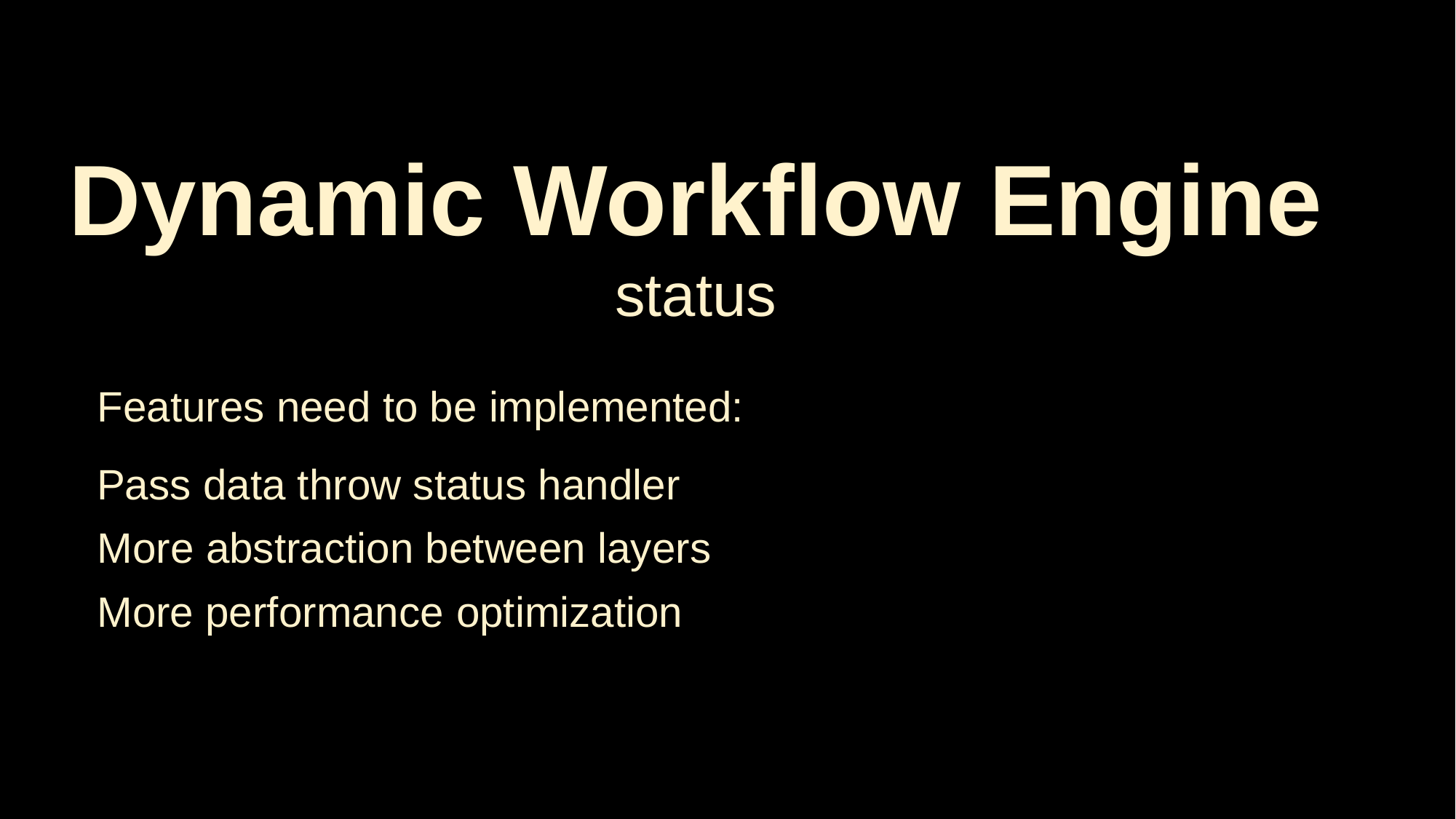

Dynamic Workflow Engine
status
Features need to be implemented:
Pass data throw status handler
More abstraction between layers
More performance optimization